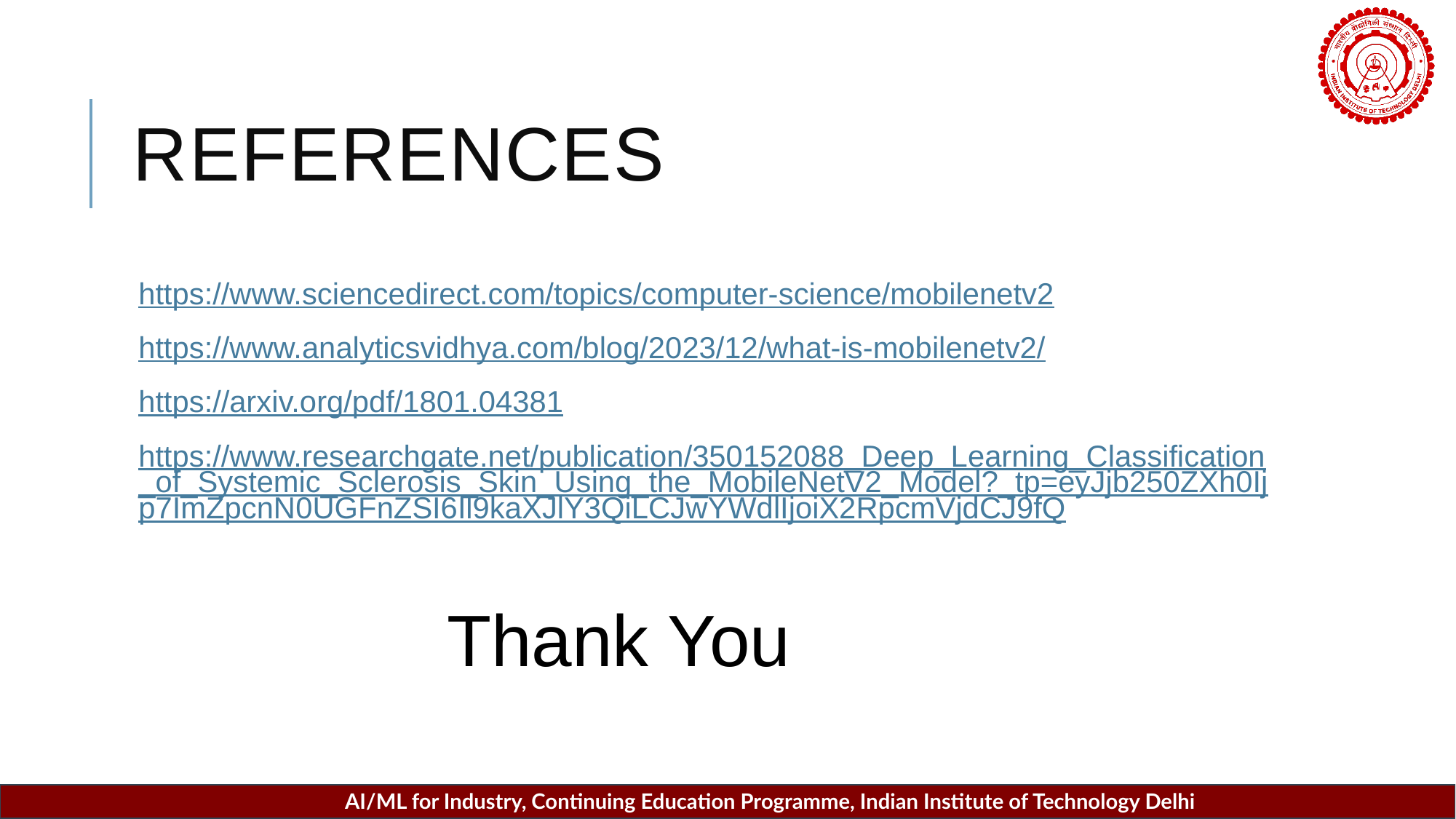

# References
https://www.sciencedirect.com/topics/computer-science/mobilenetv2
https://www.analyticsvidhya.com/blog/2023/12/what-is-mobilenetv2/
https://arxiv.org/pdf/1801.04381
https://www.researchgate.net/publication/350152088_Deep_Learning_Classification_of_Systemic_Sclerosis_Skin_Using_the_MobileNetV2_Model?_tp=eyJjb250ZXh0Ijp7ImZpcnN0UGFnZSI6Il9kaXJlY3QiLCJwYWdlIjoiX2RpcmVjdCJ9fQ

Thank You
10